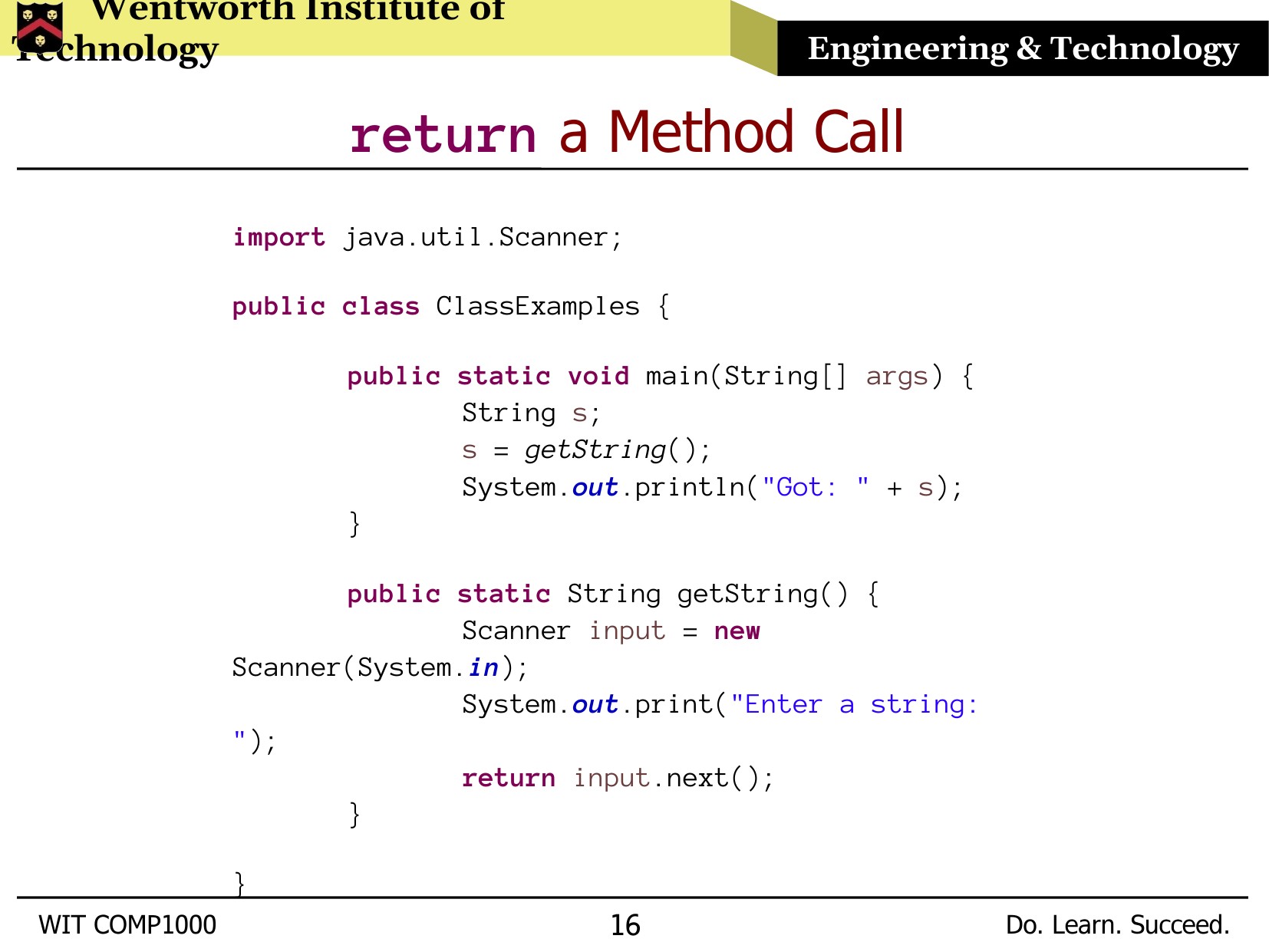

# return a Method Call
import java.util.Scanner;

public class ClassExamples {

	public static void main(String[] args) {
		String s;
		s = getString();
		System.out.println("Got: " + s);
	}

	public static String getString() {
		Scanner input = new Scanner(System.in);
		System.out.print("Enter a string: ");
		return input.next();
	}

}